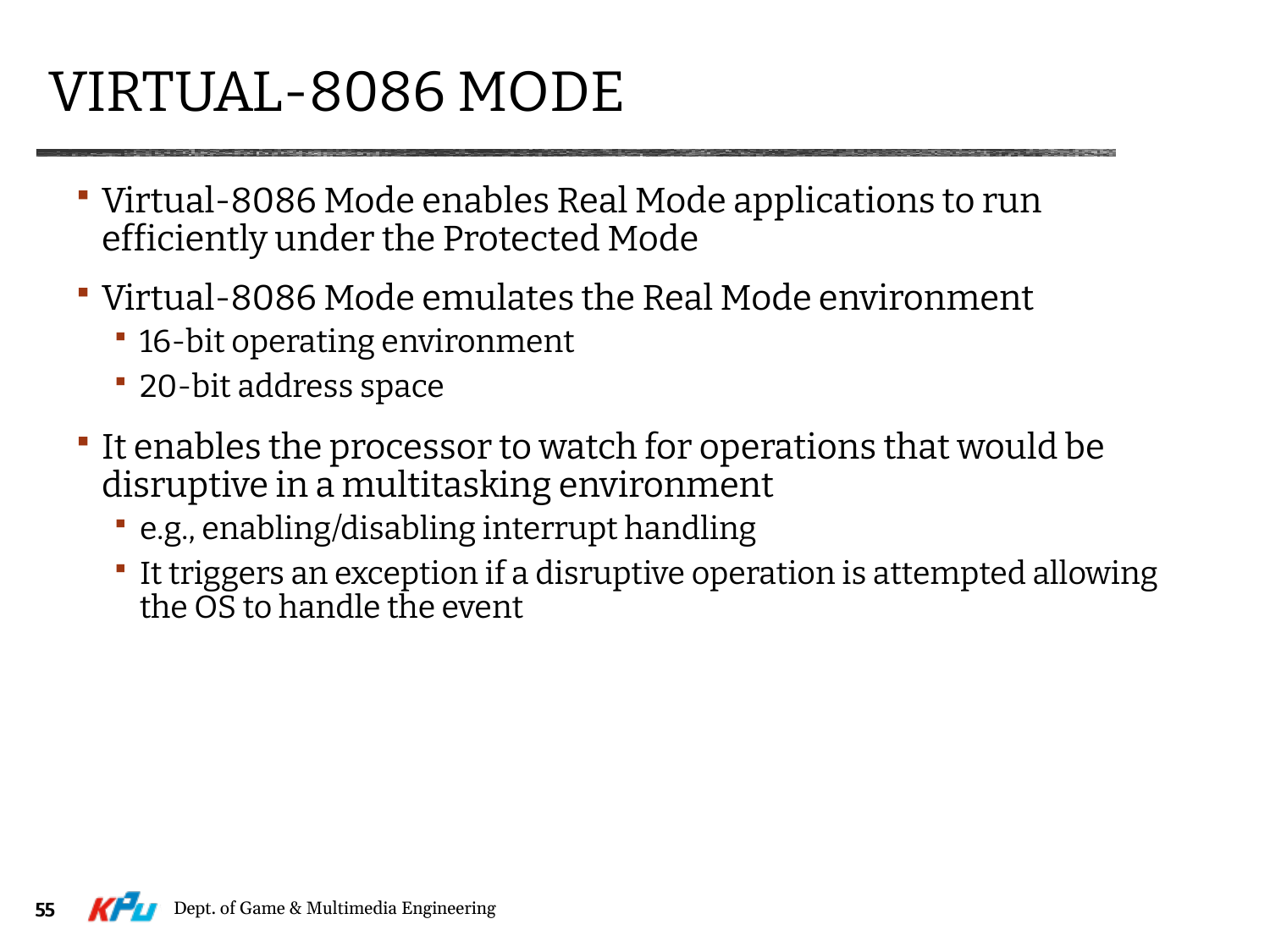

# Virtual-8086 Mode
Virtual-8086 Mode enables Real Mode applications to run efficiently under the Protected Mode
Virtual-8086 Mode emulates the Real Mode environment
16-bit operating environment
20-bit address space
It enables the processor to watch for operations that would be disruptive in a multitasking environment
e.g., enabling/disabling interrupt handling
It triggers an exception if a disruptive operation is attempted allowing the OS to handle the event
Dept. of Game & Multimedia Engineering
55